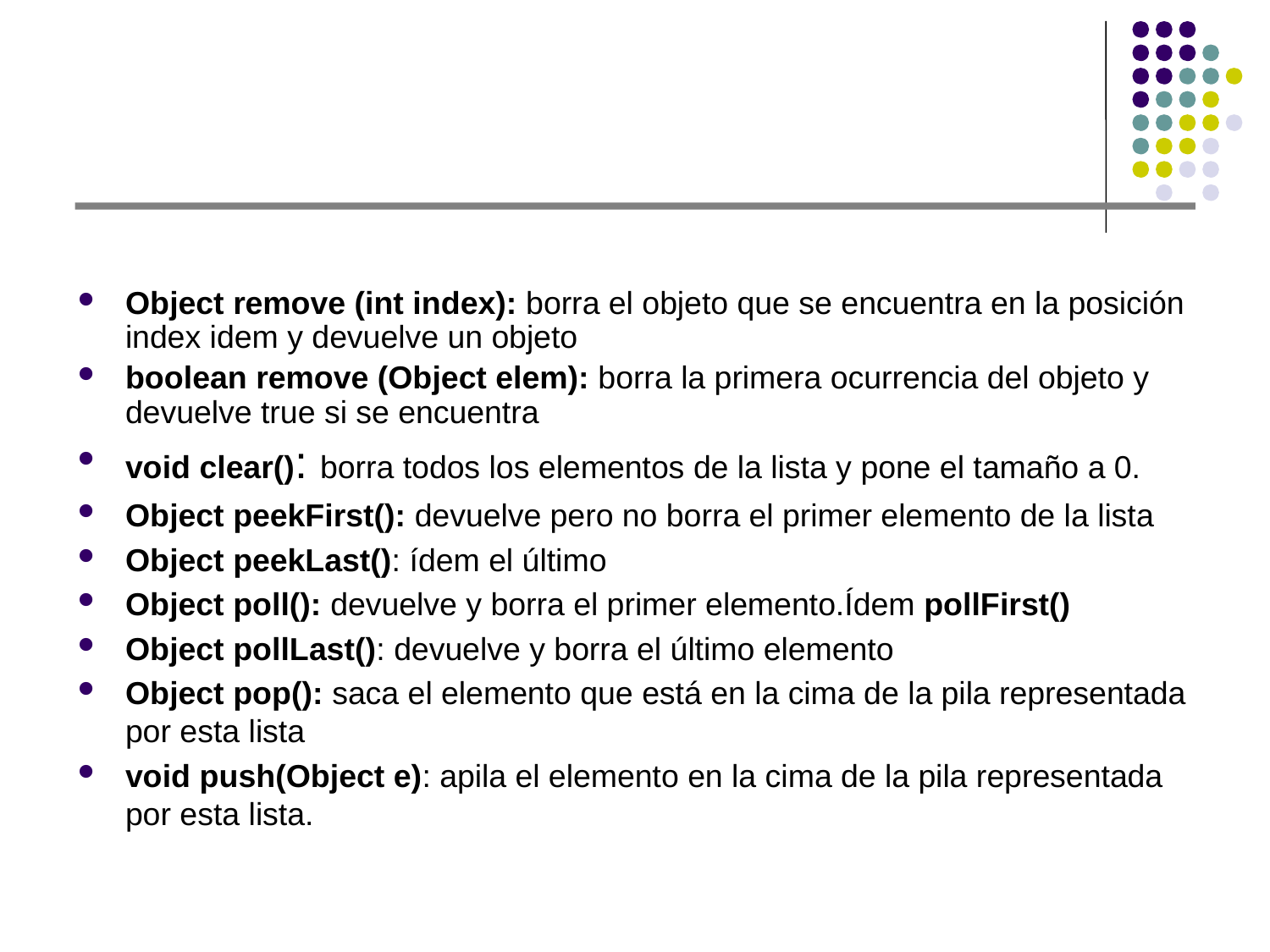

#

Object remove (int index): borra el objeto que se encuentra en la posición index idem y devuelve un objeto
boolean remove (Object elem): borra la primera ocurrencia del objeto y devuelve true si se encuentra
void clear(): borra todos los elementos de la lista y pone el tamaño a 0.
Object peekFirst(): devuelve pero no borra el primer elemento de la lista
Object peekLast(): ídem el último
Object poll(): devuelve y borra el primer elemento.Ídem pollFirst()
Object pollLast(): devuelve y borra el último elemento
Object pop(): saca el elemento que está en la cima de la pila representada por esta lista
void push(Object e): apila el elemento en la cima de la pila representada por esta lista.